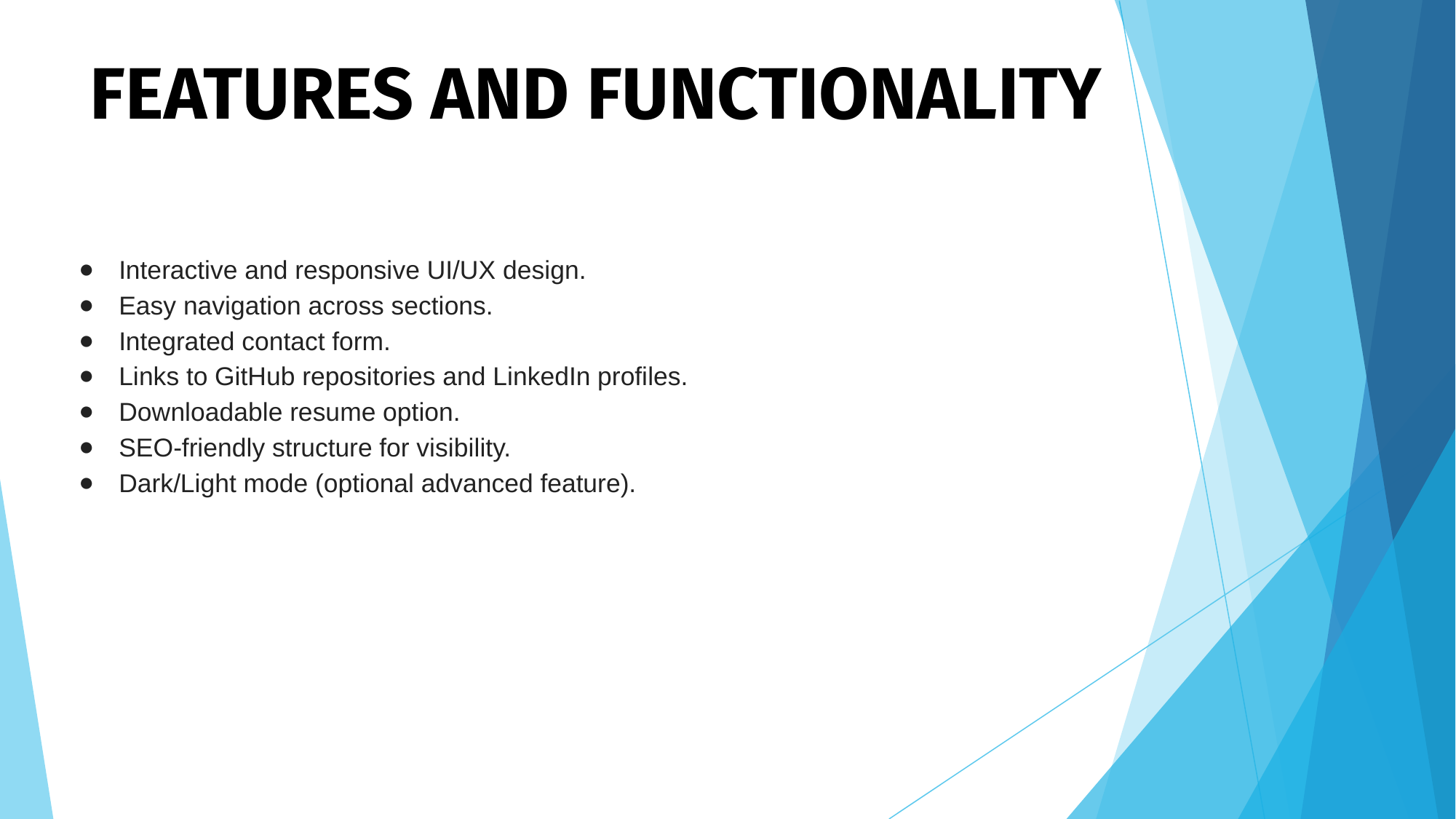

# FEATURES AND FUNCTIONALITY
Interactive and responsive UI/UX design.
Easy navigation across sections.
Integrated contact form.
Links to GitHub repositories and LinkedIn profiles.
Downloadable resume option.
SEO-friendly structure for visibility.
Dark/Light mode (optional advanced feature).